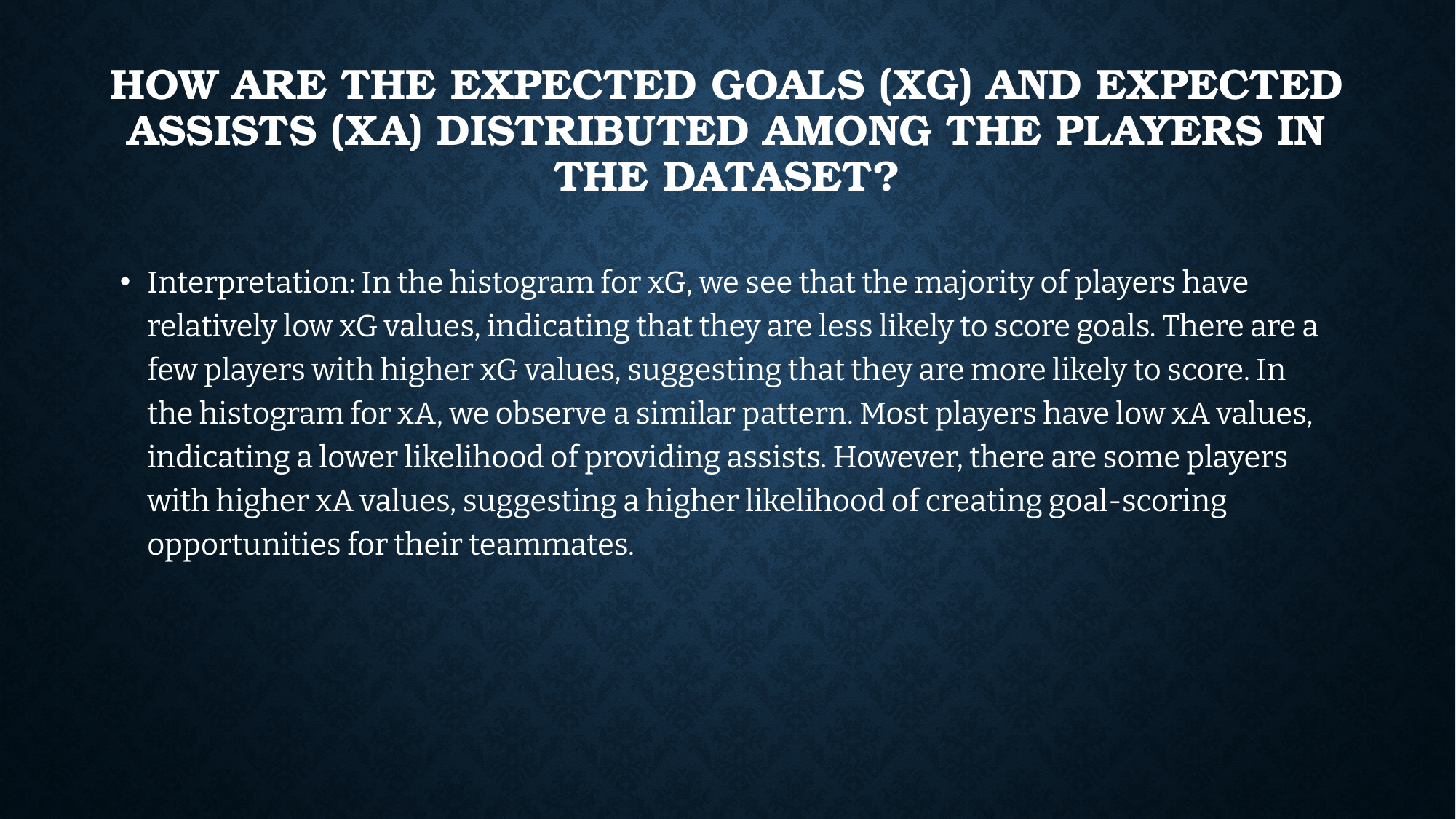

# How are the Expected Goals (xG) and Expected Assists (xA) distributed among the players in the dataset?
Interpretation: In the histogram for xG, we see that the majority of players have relatively low xG values, indicating that they are less likely to score goals. There are a few players with higher xG values, suggesting that they are more likely to score. In the histogram for xA, we observe a similar pattern. Most players have low xA values, indicating a lower likelihood of providing assists. However, there are some players with higher xA values, suggesting a higher likelihood of creating goal-scoring opportunities for their teammates.